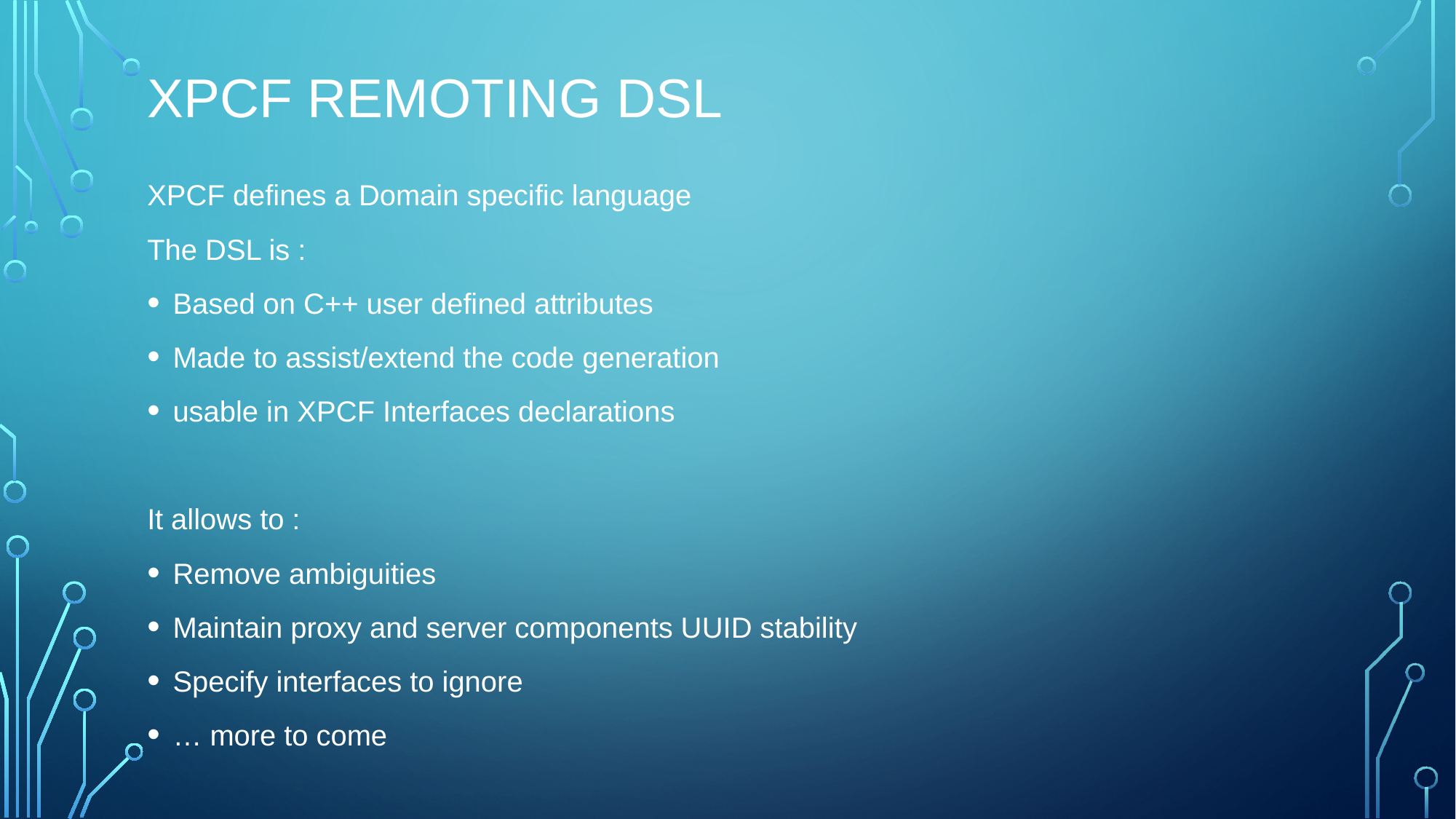

XPCF Remoting DSL
XPCF defines a Domain specific language
The DSL is :
Based on C++ user defined attributes
Made to assist/extend the code generation
usable in XPCF Interfaces declarations

It allows to :
Remove ambiguities
Maintain proxy and server components UUID stability
Specify interfaces to ignore
… more to come